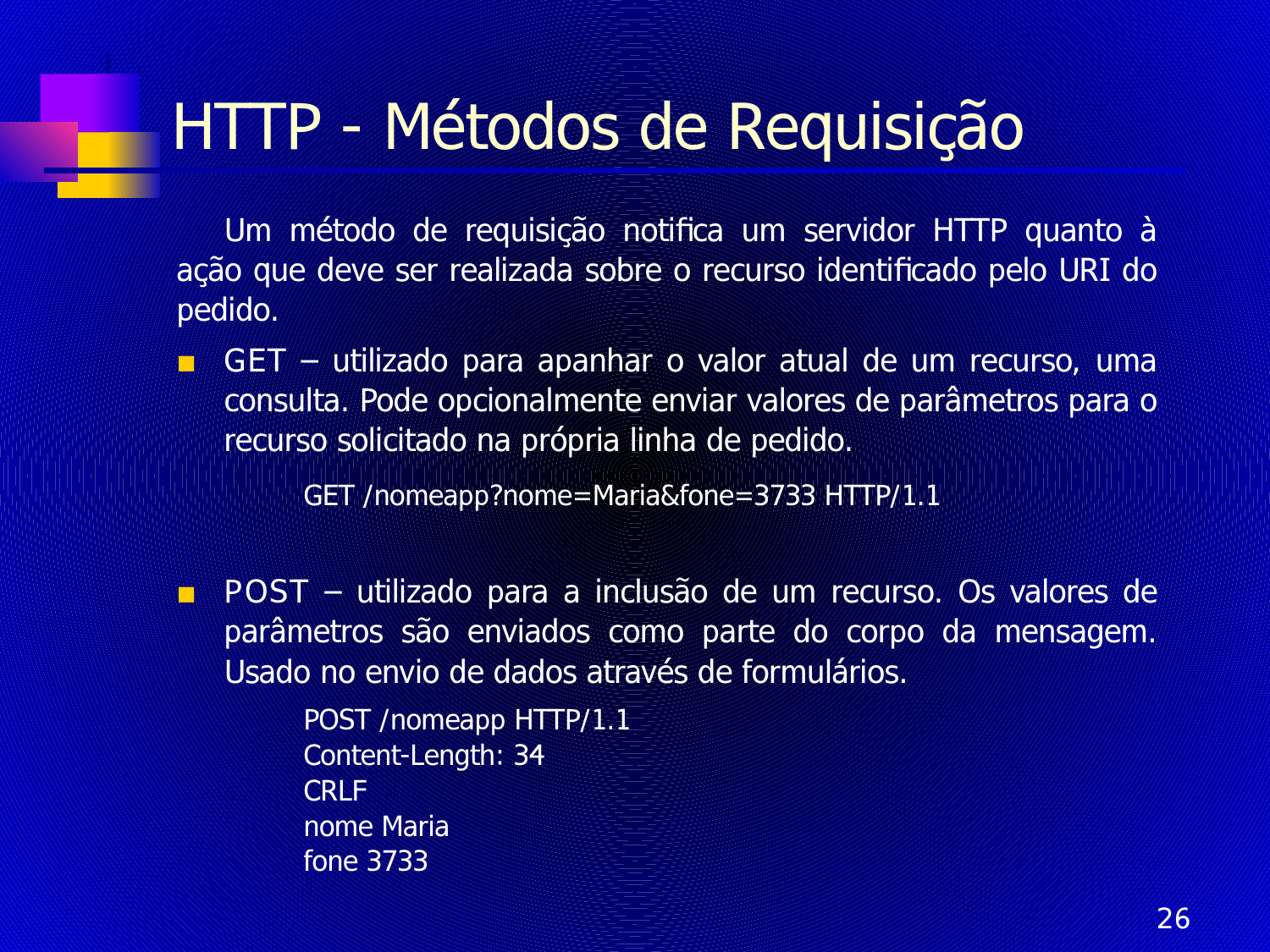

# HTTP - Métodos de Requisição
Um método de requisição notifica um servidor HTTP quanto à ação que deve ser realizada sobre o recurso identificado pelo URI do pedido.
GET – utilizado para apanhar o valor atual de um recurso, uma consulta. Pode opcionalmente enviar valores de parâmetros para o recurso solicitado na própria linha de pedido.
	GET /nomeapp?nome=Maria&fone=3733 HTTP/1.1

POST – utilizado para a inclusão de um recurso. Os valores de parâmetros são enviados como parte do corpo da mensagem. Usado no envio de dados através de formulários.
	POST /nomeapp HTTP/1.1
	Content-Length: 34
	CRLF
	nome Maria
	fone 3733
26